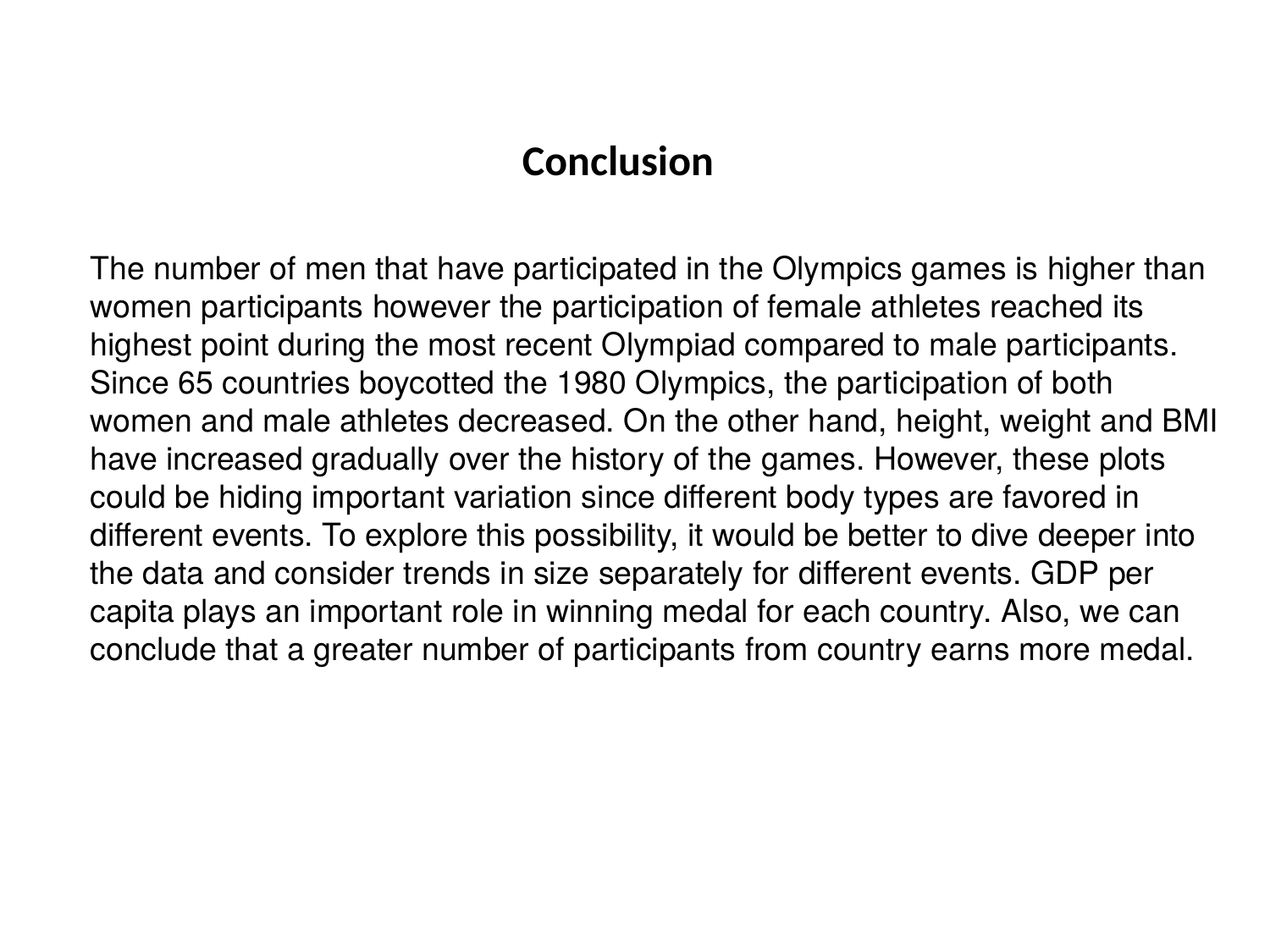

Conclusion
The number of men that have participated in the Olympics games is higher than women participants however the participation of female athletes reached its highest point during the most recent Olympiad compared to male participants. Since 65 countries boycotted the 1980 Olympics, the participation of both women and male athletes decreased. On the other hand, height, weight and BMI have increased gradually over the history of the games. However, these plots could be hiding important variation since different body types are favored in different events. To explore this possibility, it would be better to dive deeper into the data and consider trends in size separately for different events. GDP per capita plays an important role in winning medal for each country. Also, we can conclude that a greater number of participants from country earns more medal.